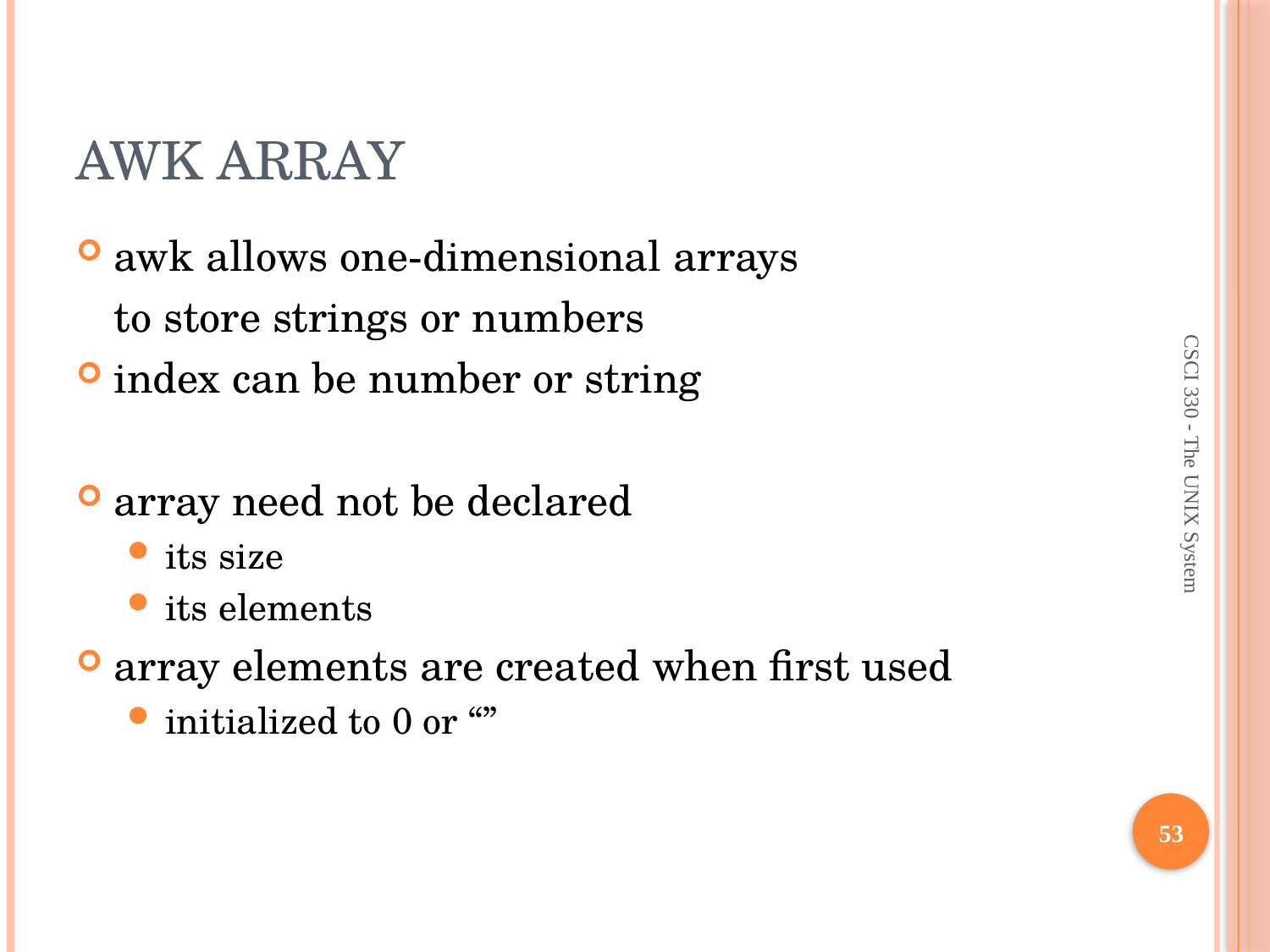

# awk Array
awk allows one-dimensional arrays
	to store strings or numbers
index can be number or string

array need not be declared
its size
its elements
array elements are created when first used
initialized to 0 or “”
CSCI 330 - The UNIX System
53